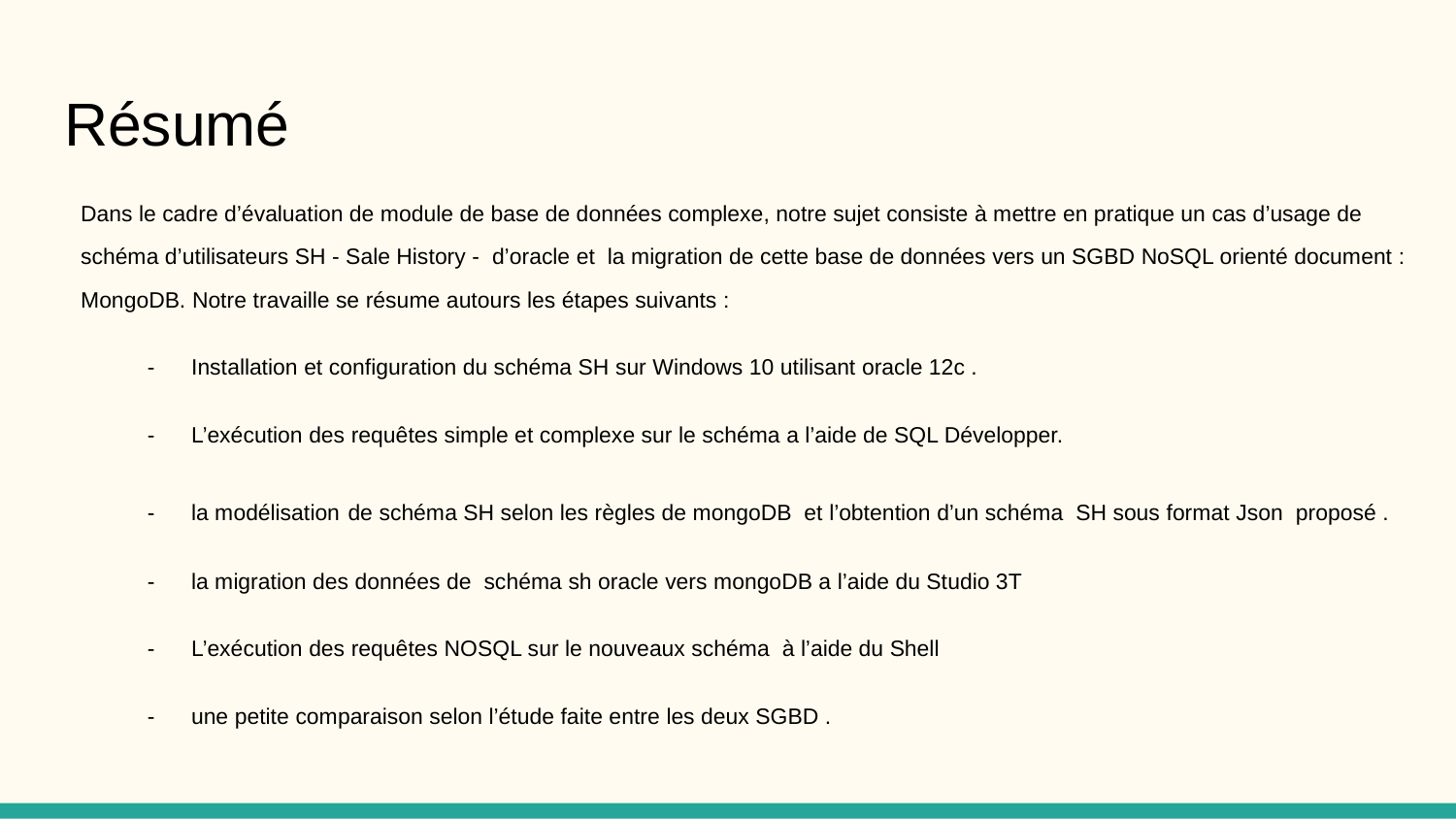

# Résumé

Dans le cadre d’évaluation de module de base de données complexe, notre sujet consiste à mettre en pratique un cas d’usage de schéma d’utilisateurs SH - Sale History -  d’oracle et  la migration de cette base de données vers un SGBD NoSQL orienté document : MongoDB. Notre travaille se résume autours les étapes suivants :
-          Installation et configuration du schéma SH sur Windows 10 utilisant oracle 12c .
-          L’exécution des requêtes simple et complexe sur le schéma a l’aide de SQL Développer.
-          la modélisation de schéma SH selon les règles de mongoDB  et l’obtention d’un schéma  SH sous format Json  proposé .
-          la migration des données de  schéma sh oracle vers mongoDB a l’aide du Studio 3T
-          L’exécution des requêtes NOSQL sur le nouveaux schéma  à l’aide du Shell
-          une petite comparaison selon l’étude faite entre les deux SGBD .